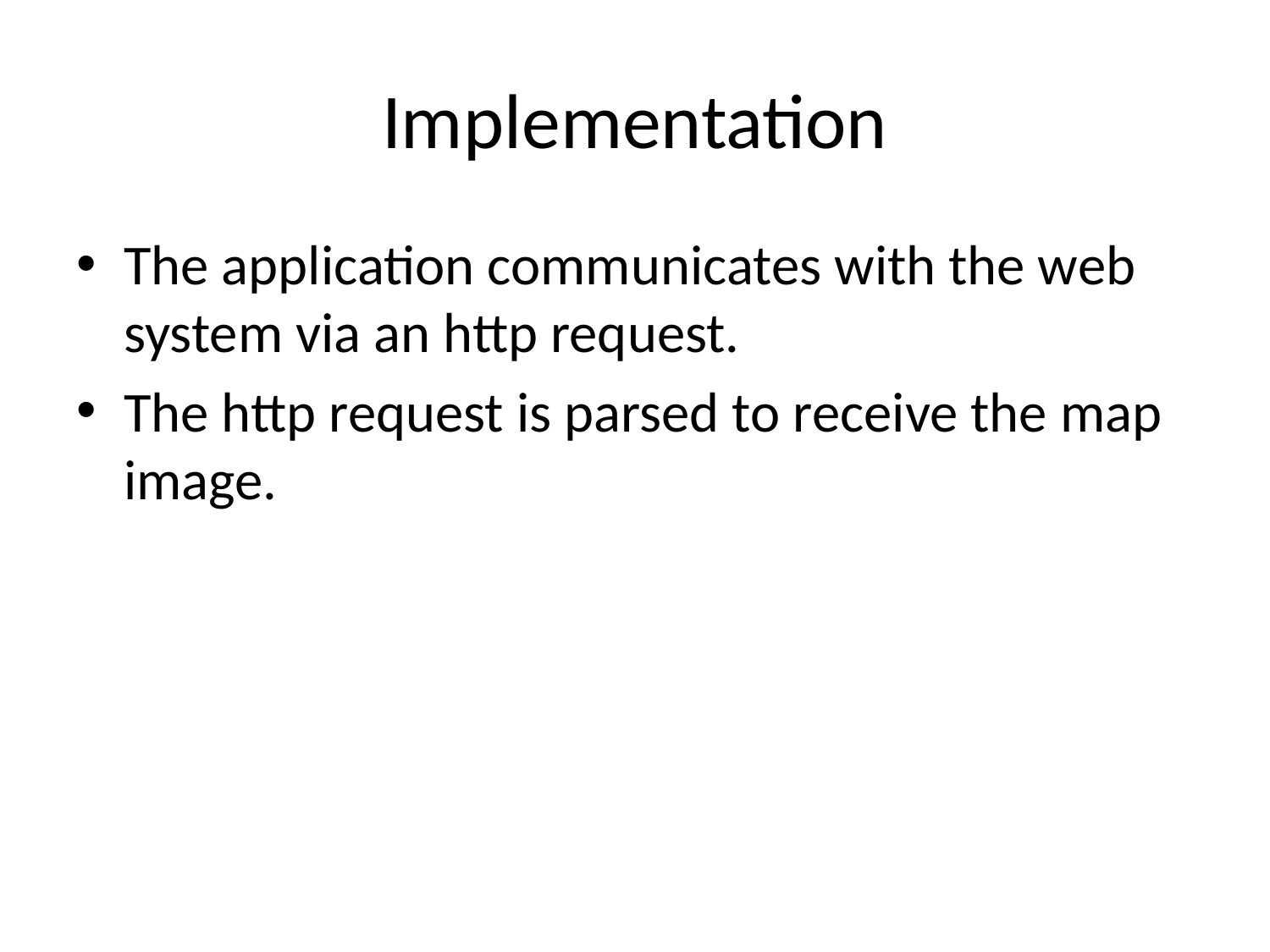

# Implementation
The application communicates with the web system via an http request.
The http request is parsed to receive the map image.